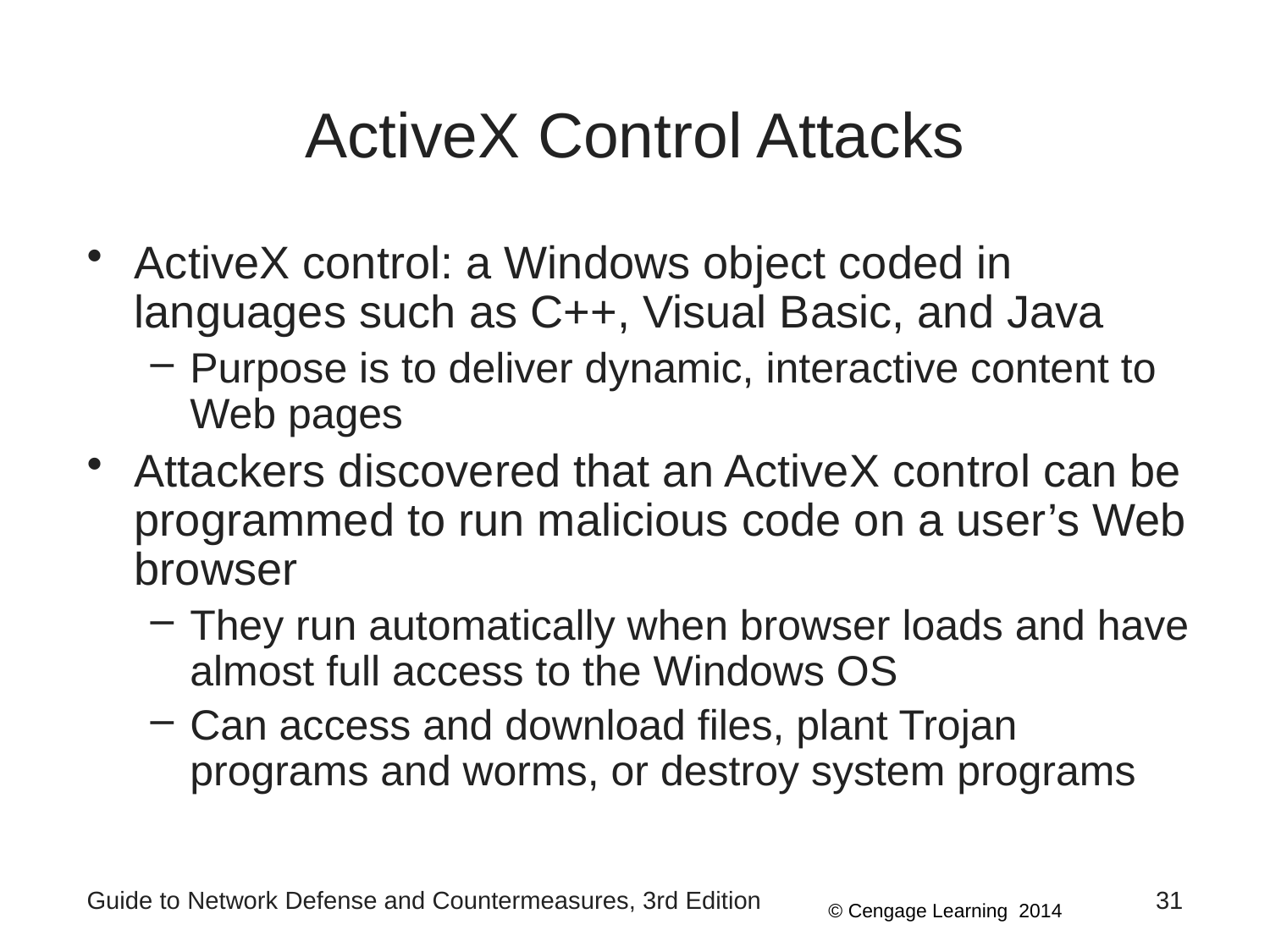

# ActiveX Control Attacks
ActiveX control: a Windows object coded in languages such as C++, Visual Basic, and Java
Purpose is to deliver dynamic, interactive content to Web pages
Attackers discovered that an ActiveX control can be programmed to run malicious code on a user’s Web browser
They run automatically when browser loads and have almost full access to the Windows OS
Can access and download files, plant Trojan programs and worms, or destroy system programs

Guide to Network Defense and Countermeasures, 3rd Edition
31